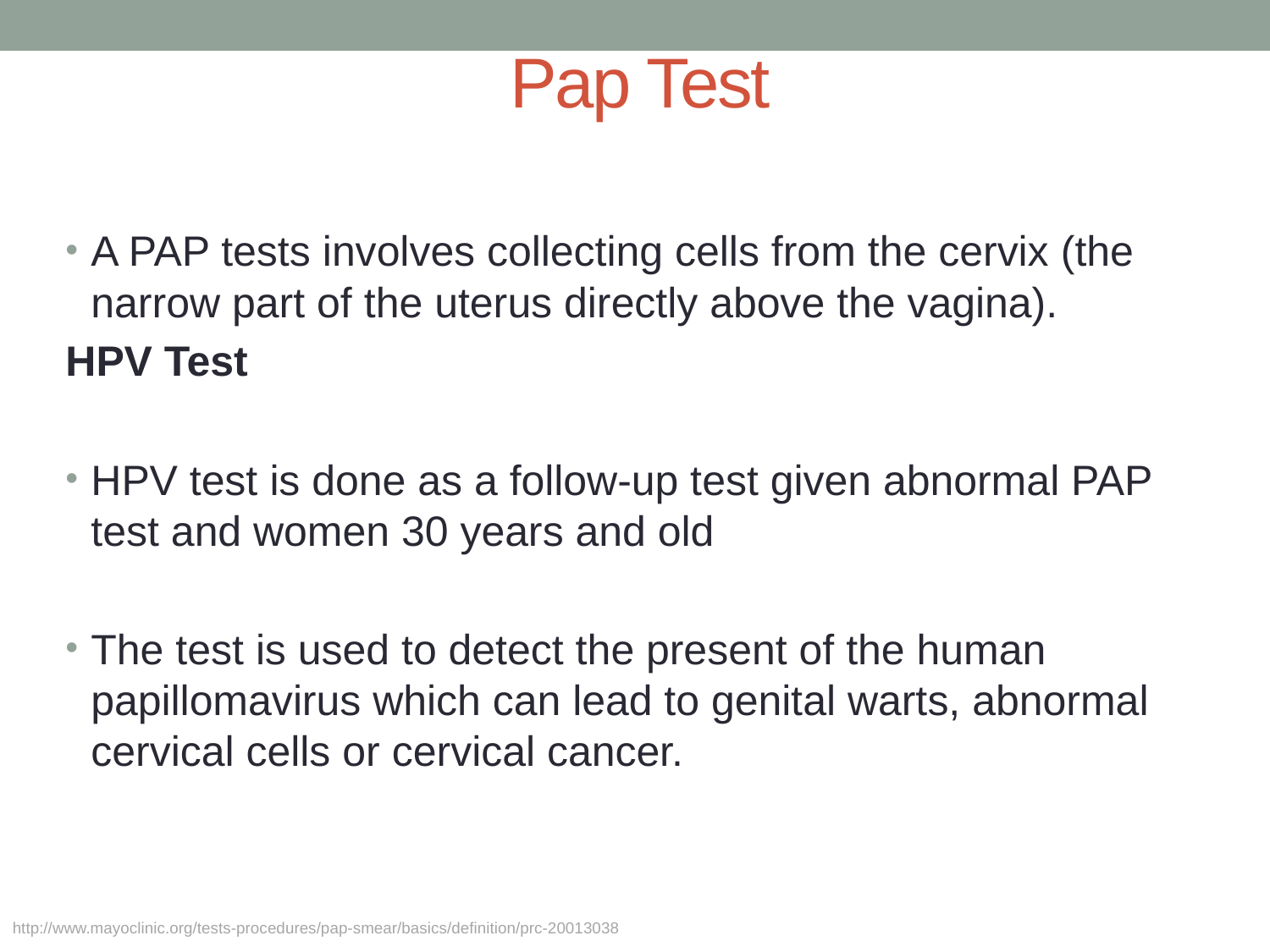

# Pap Test

A PAP tests involves collecting cells from the cervix (the narrow part of the uterus directly above the vagina).
HPV Test

HPV test is done as a follow-up test given abnormal PAP test and women 30 years and old

The test is used to detect the present of the human papillomavirus which can lead to genital warts, abnormal cervical cells or cervical cancer.

http://www.mayoclinic.org/tests-procedures/pap-smear/basics/definition/prc-20013038